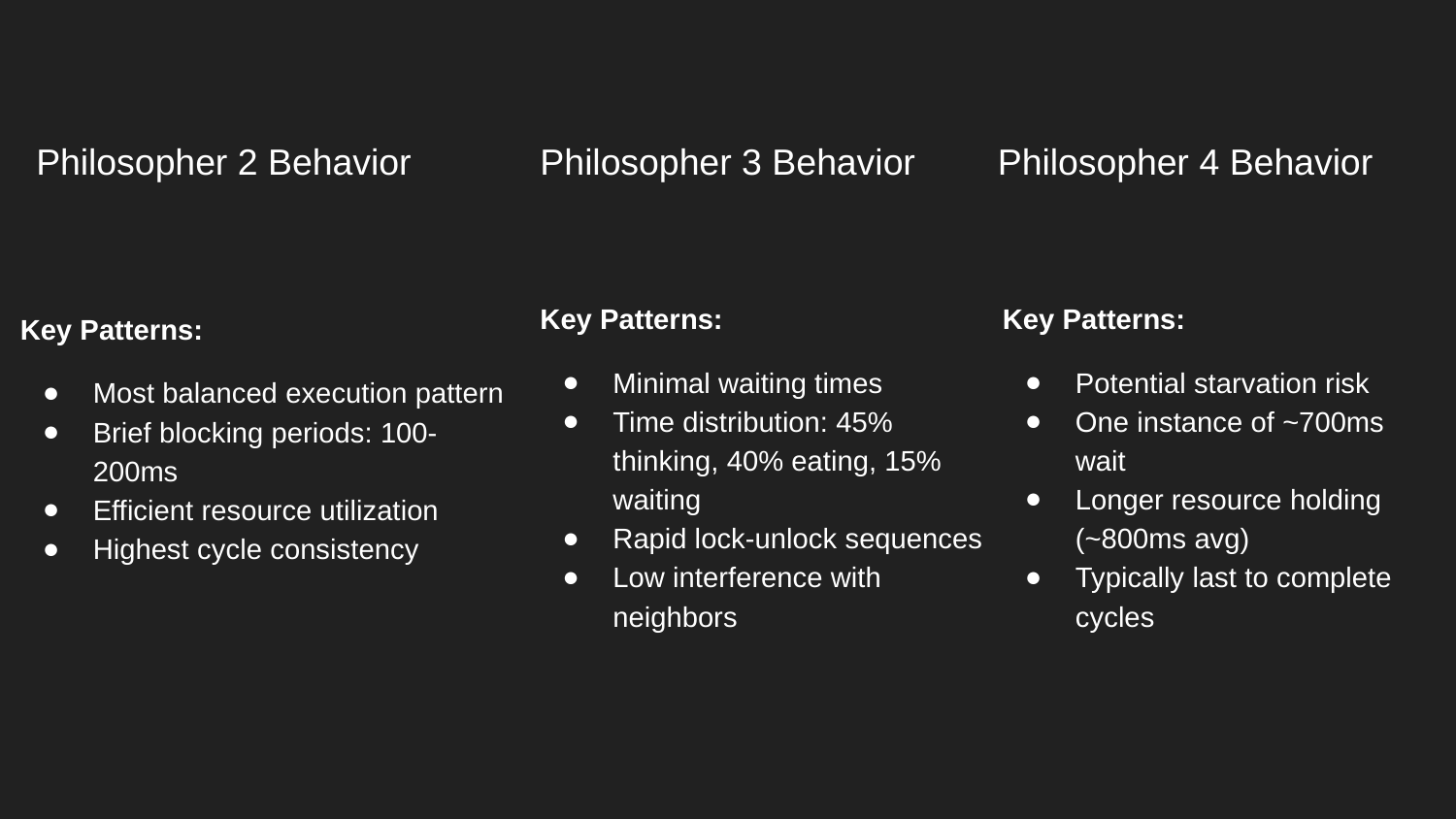

Philosopher 2 Behavior
Philosopher 3 Behavior
Philosopher 4 Behavior
Key Patterns:
Minimal waiting times
Time distribution: 45% thinking, 40% eating, 15% waiting
Rapid lock-unlock sequences
Low interference with neighbors
Key Patterns:
Potential starvation risk
One instance of ~700ms wait
Longer resource holding (~800ms avg)
Typically last to complete cycles
Key Patterns:
Most balanced execution pattern
Brief blocking periods: 100-200ms
Efficient resource utilization
Highest cycle consistency